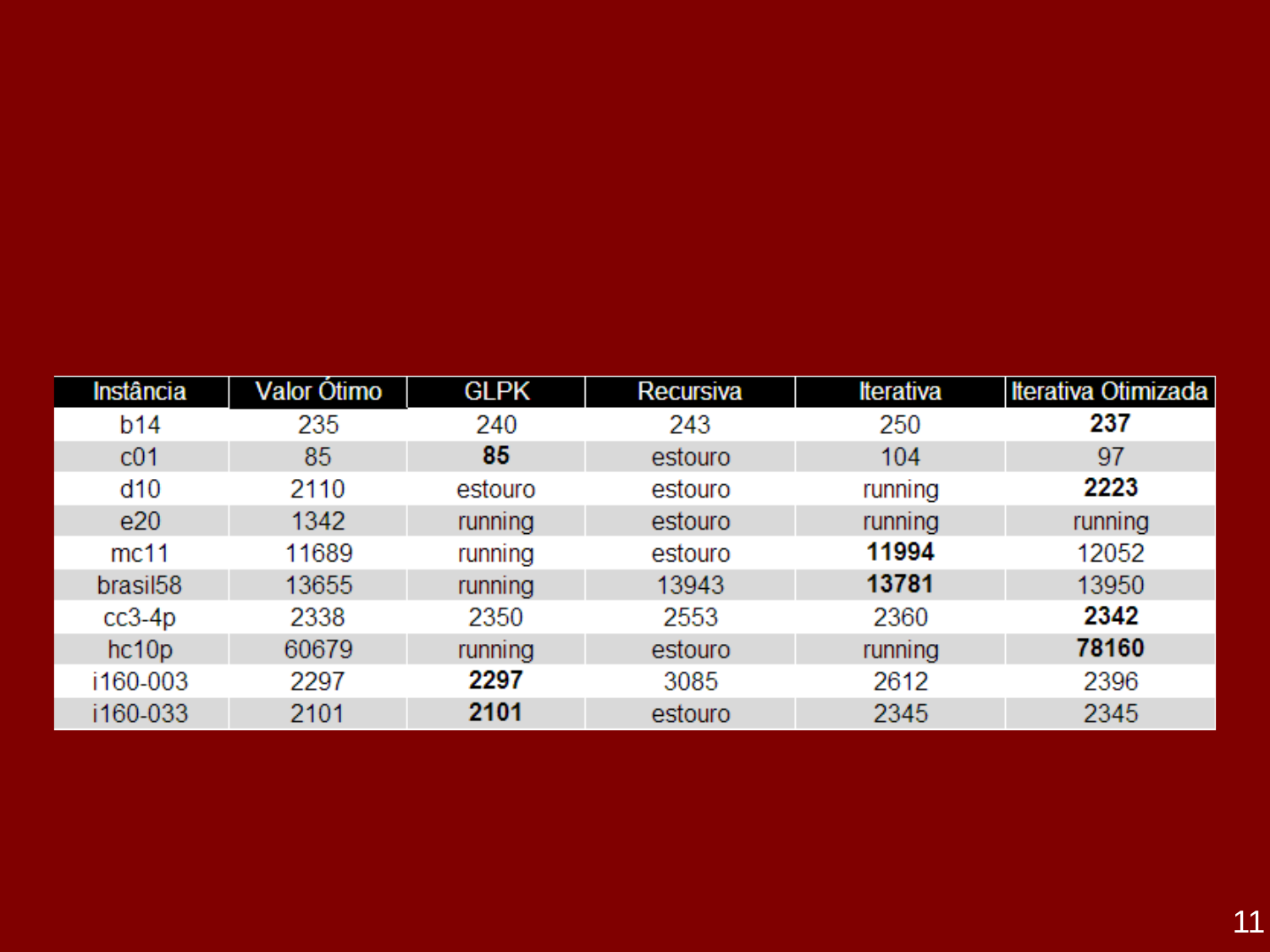

# Ótima vs. GLPK vs. Heurística

11